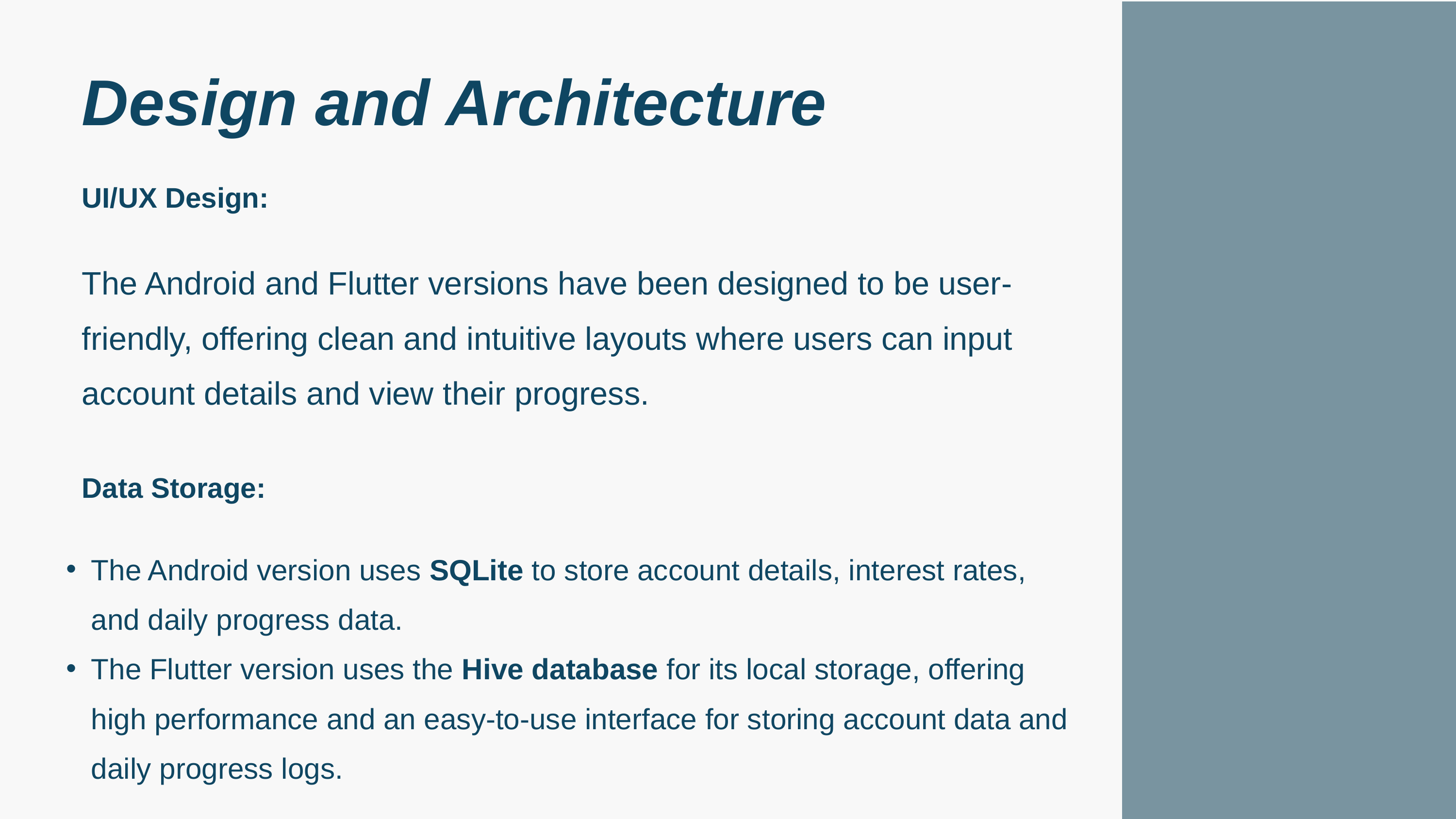

Design and Architecture
UI/UX Design:
The Android and Flutter versions have been designed to be user-friendly, offering clean and intuitive layouts where users can input account details and view their progress.
Data Storage:
The Android version uses SQLite to store account details, interest rates, and daily progress data.
The Flutter version uses the Hive database for its local storage, offering high performance and an easy-to-use interface for storing account data and daily progress logs.